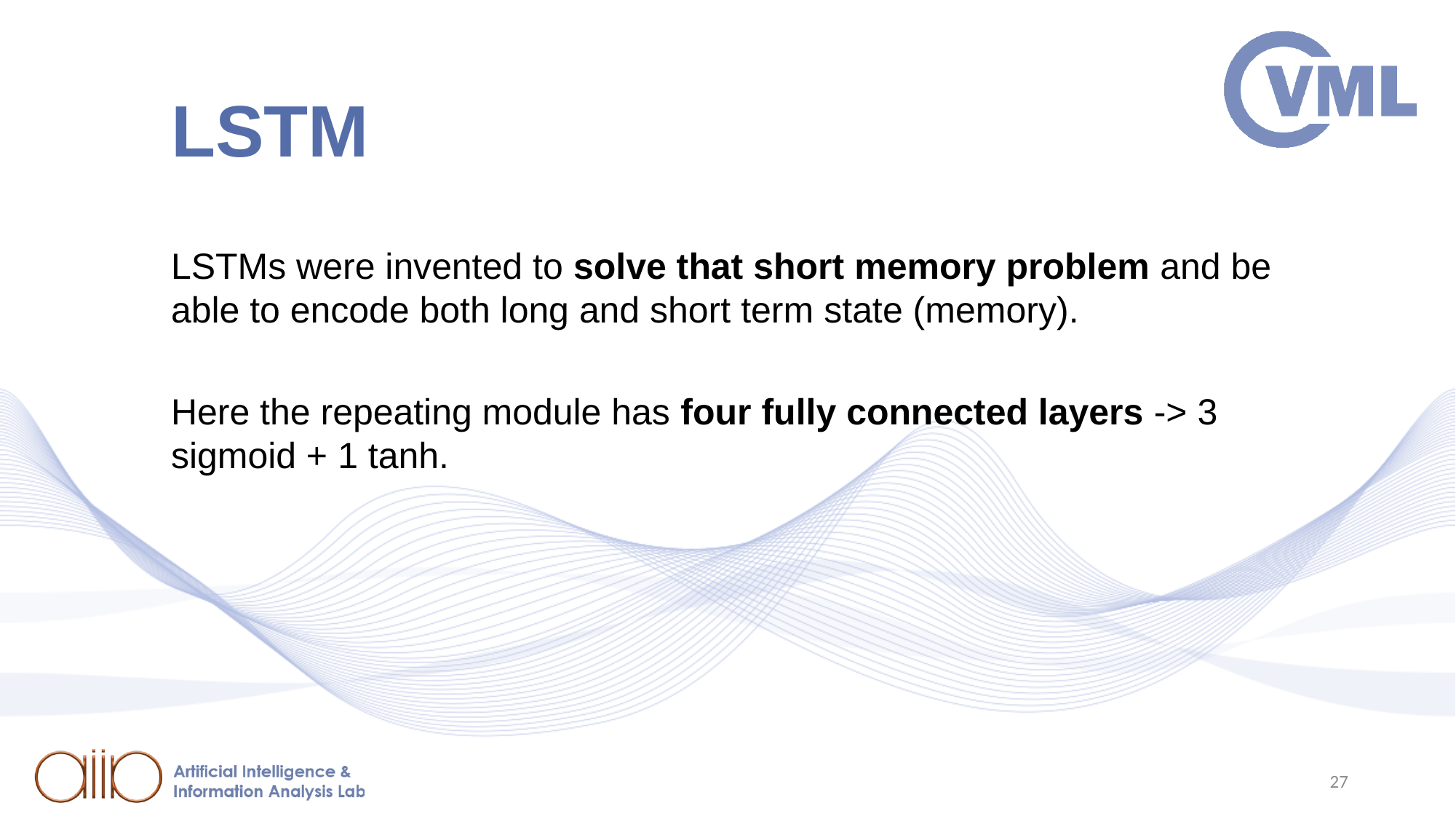

# LSTM
LSTMs were invented to solve that short memory problem and be able to encode both long and short term state (memory).

Here the repeating module has four fully connected layers -> 3 sigmoid + 1 tanh.
27